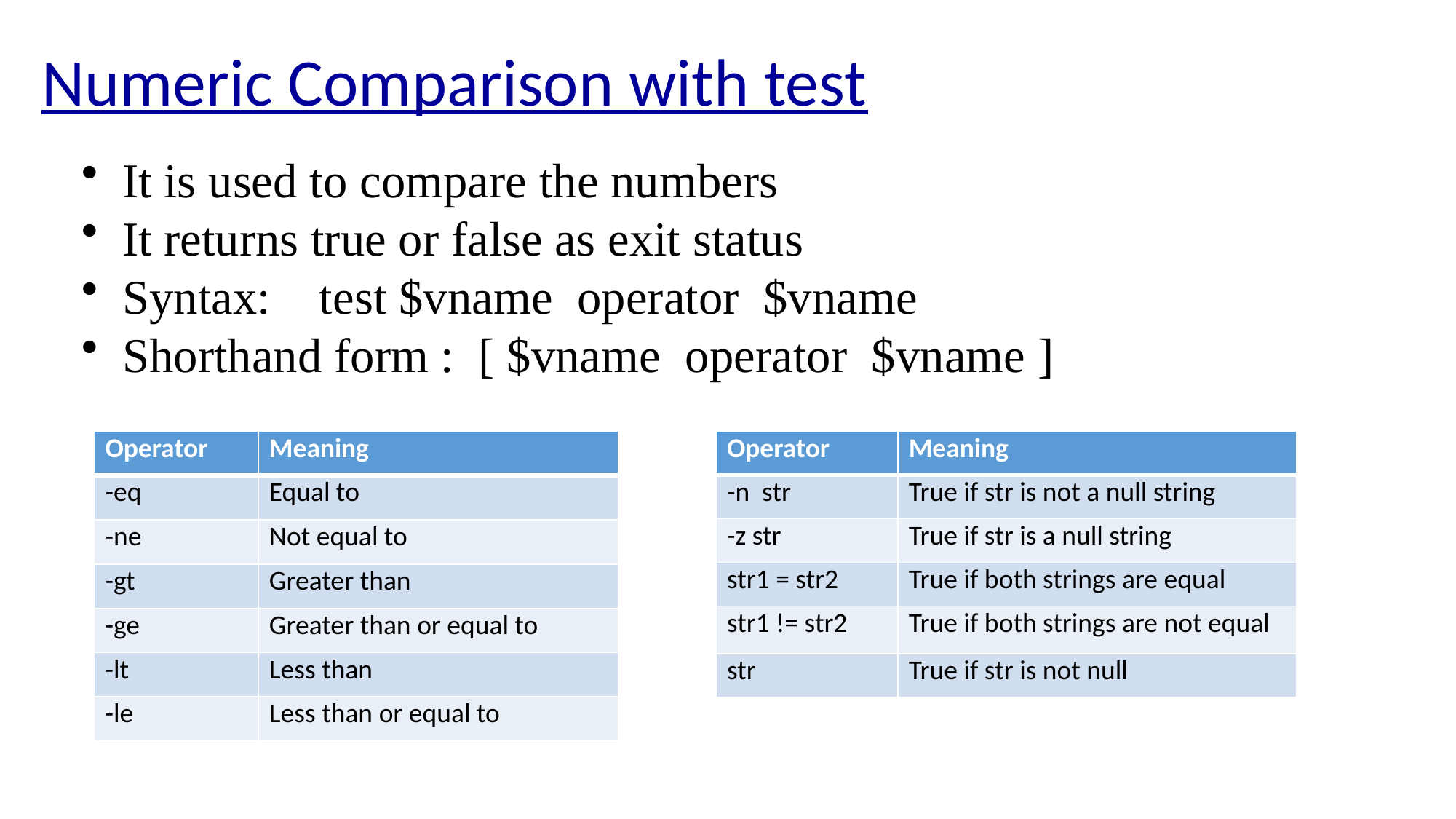

Numeric Comparison with test
It is used to compare the numbers
It returns true or false as exit status
Syntax:    test $vname  operator  $vname
Shorthand form :  [ $vname  operator  $vname ]

| Operator | Meaning |
| --- | --- |
| -eq | Equal to |
| -ne | Not equal to |
| -gt | Greater than |
| -ge | Greater than or equal to |
| -lt | Less than |
| -le | Less than or equal to |
| Operator | Meaning |
| --- | --- |
| -n str | True if str is not a null string |
| -z str | True if str is a null string |
| str1 = str2 | True if both strings are equal |
| str1 != str2 | True if both strings are not equal |
| str | True if str is not null |